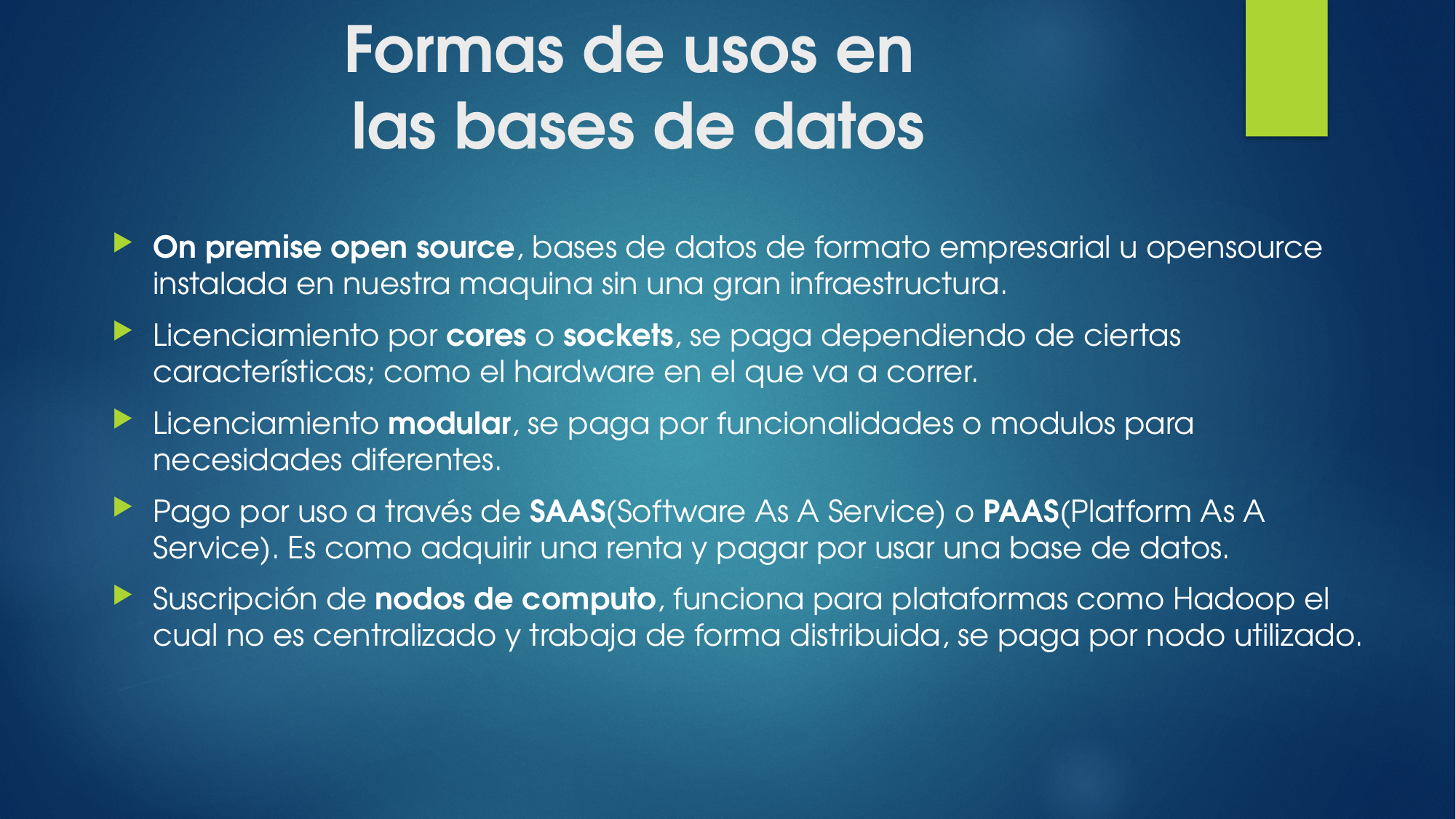

Formas de usos en
las bases de datos

On premise open source, bases de datos de formato empresarial u opensource instalada en nuestra maquina sin una gran infraestructura.
Licenciamiento por cores o sockets, se paga dependiendo de ciertas características; como el hardware en el que va a correr.
Licenciamiento modular, se paga por funcionalidades o modulos para necesidades diferentes.
Pago por uso a través de SAAS(Software As A Service) o PAAS(Platform As A Service). Es como adquirir una renta y pagar por usar una base de datos.
Suscripción de nodos de computo, funciona para plataformas como Hadoop el cual no es centralizado y trabaja de forma distribuida, se paga por nodo utilizado.